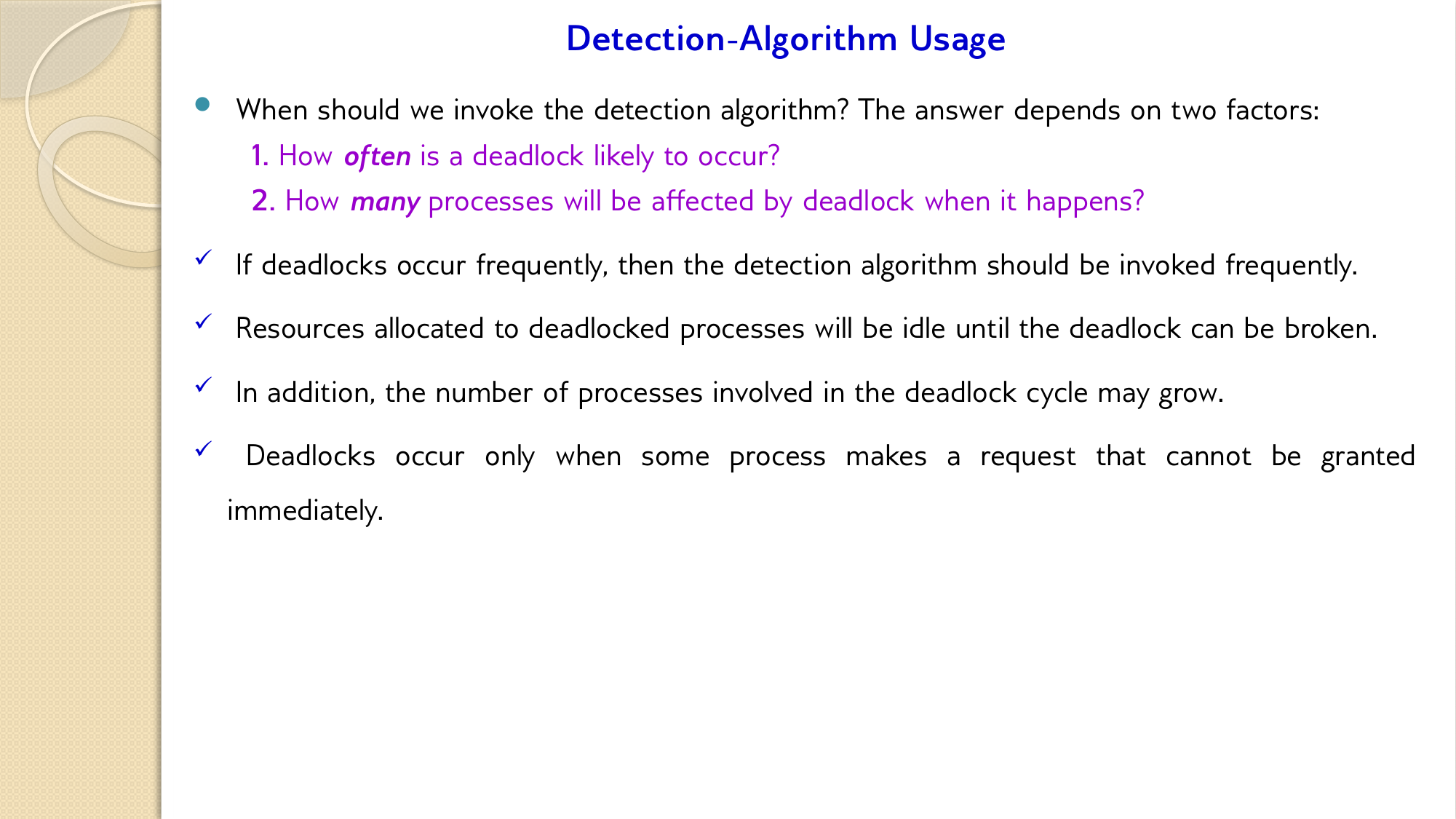

# Detection-Algorithm Usage
 When should we invoke the detection algorithm? The answer depends on two factors:
       1. How often is a deadlock likely to occur?
       2. How many processes will be affected by deadlock when it happens?
 If deadlocks occur frequently, then the detection algorithm should be invoked frequently.
 Resources allocated to deadlocked processes will be idle until the deadlock can be broken.
 In addition, the number of processes involved in the deadlock cycle may grow.
 Deadlocks occur only when some process makes a request that cannot be granted immediately.